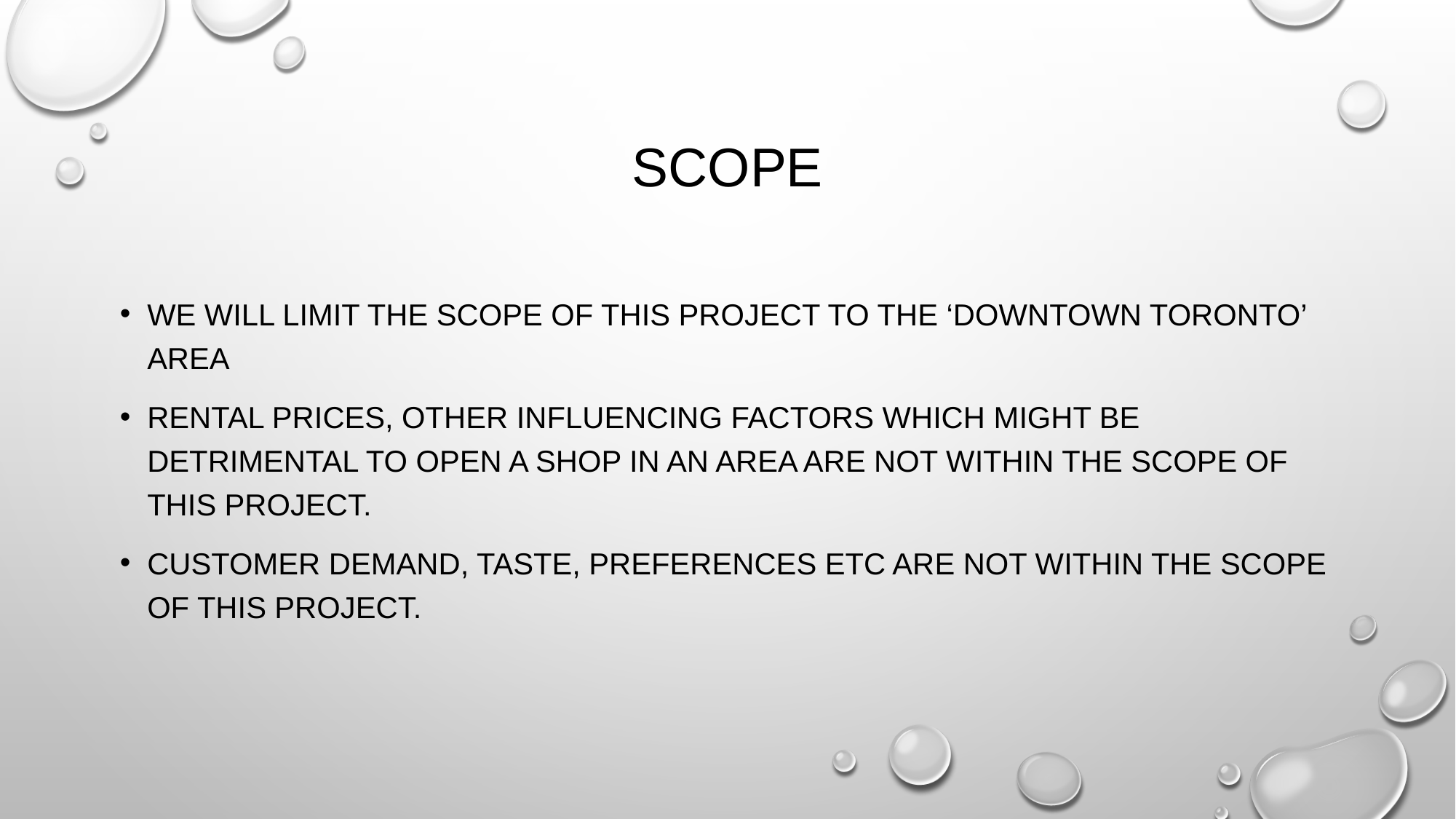

# Scope
We will limit the scope of this project to the ‘downtown Toronto’ area
Rental prices, other influencing factors which might be detrimental to open a shop in an area are not within the scope of this project.
Customer demand, taste, preferences etc are not within the scope of this project.